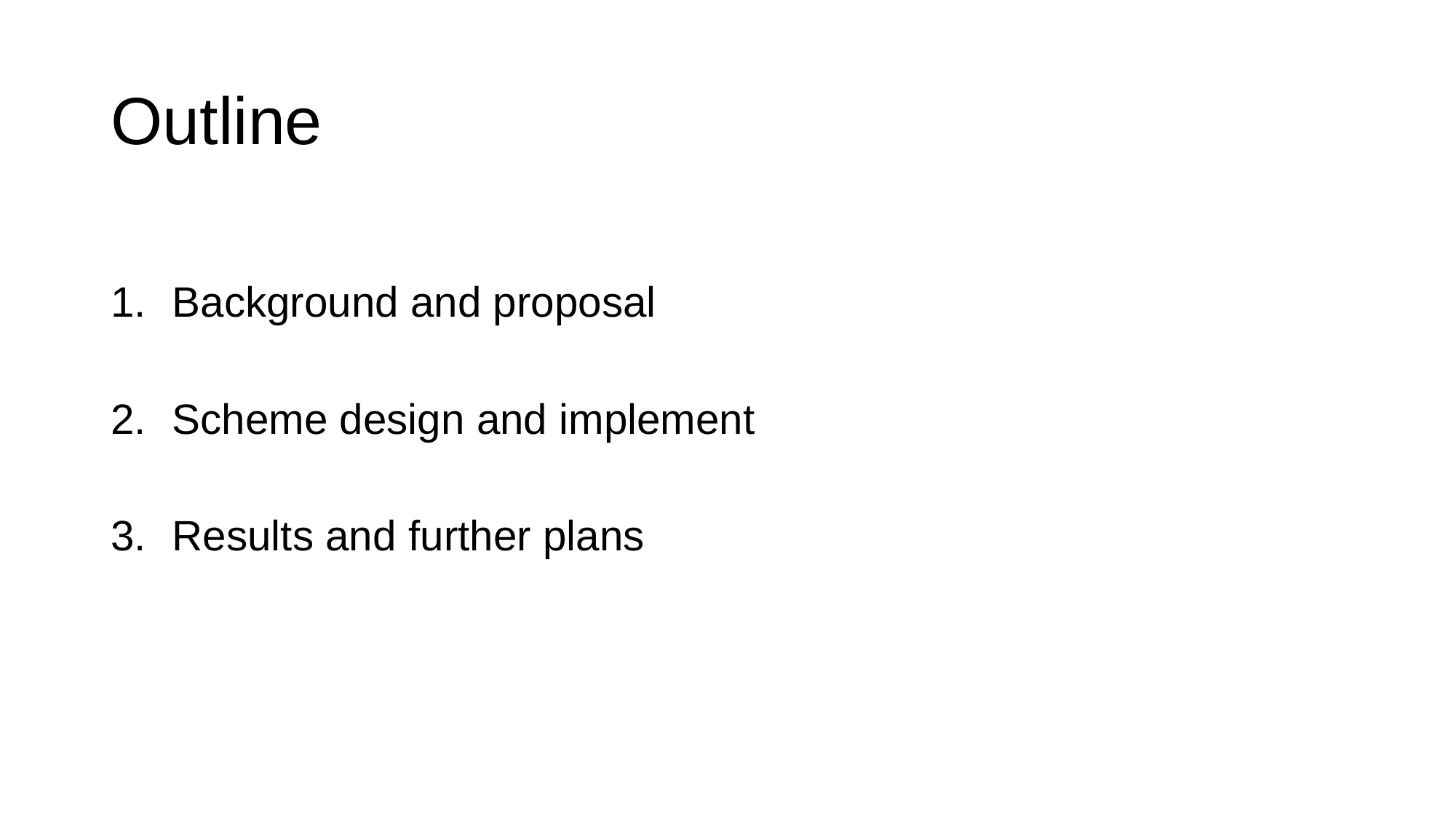

# Outline
Background and proposal
Scheme design and implement
Results and further plans